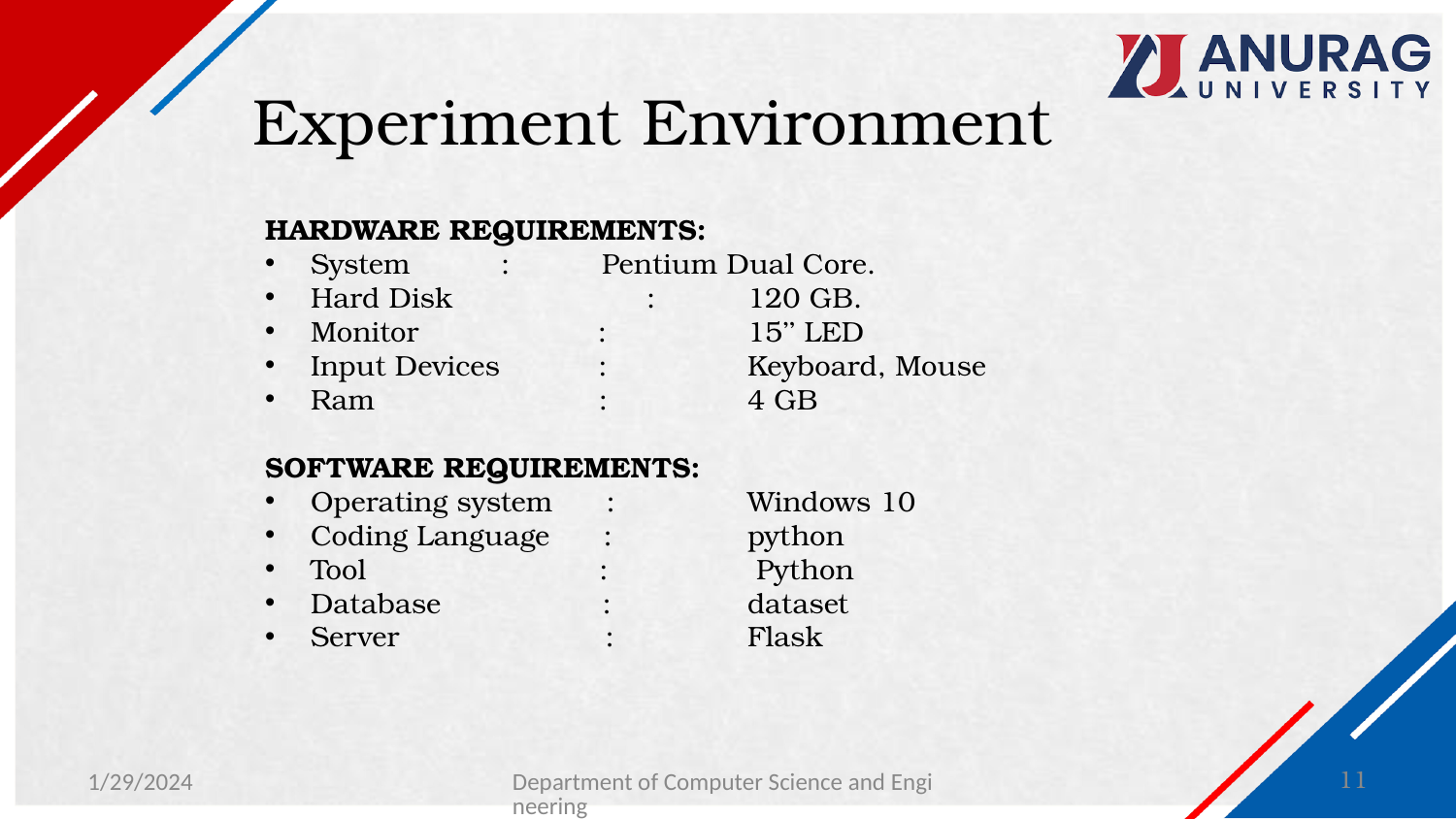

# Experiment Environment
HARDWARE REQUIREMENTS:
System	     : 	Pentium Dual Core.
Hard Disk 	     : 	120 GB.
Monitor                    : 	15’’ LED
Input Devices           : 	Keyboard, Mouse
Ram                         :	4 GB

SOFTWARE REQUIREMENTS:
Operating system      : 	Windows 10
Coding Language      :	python
Tool                          :	 Python
Database                  :	dataset
Server                       :   	Flask

1/29/2024
Department of Computer Science and Engineering
11